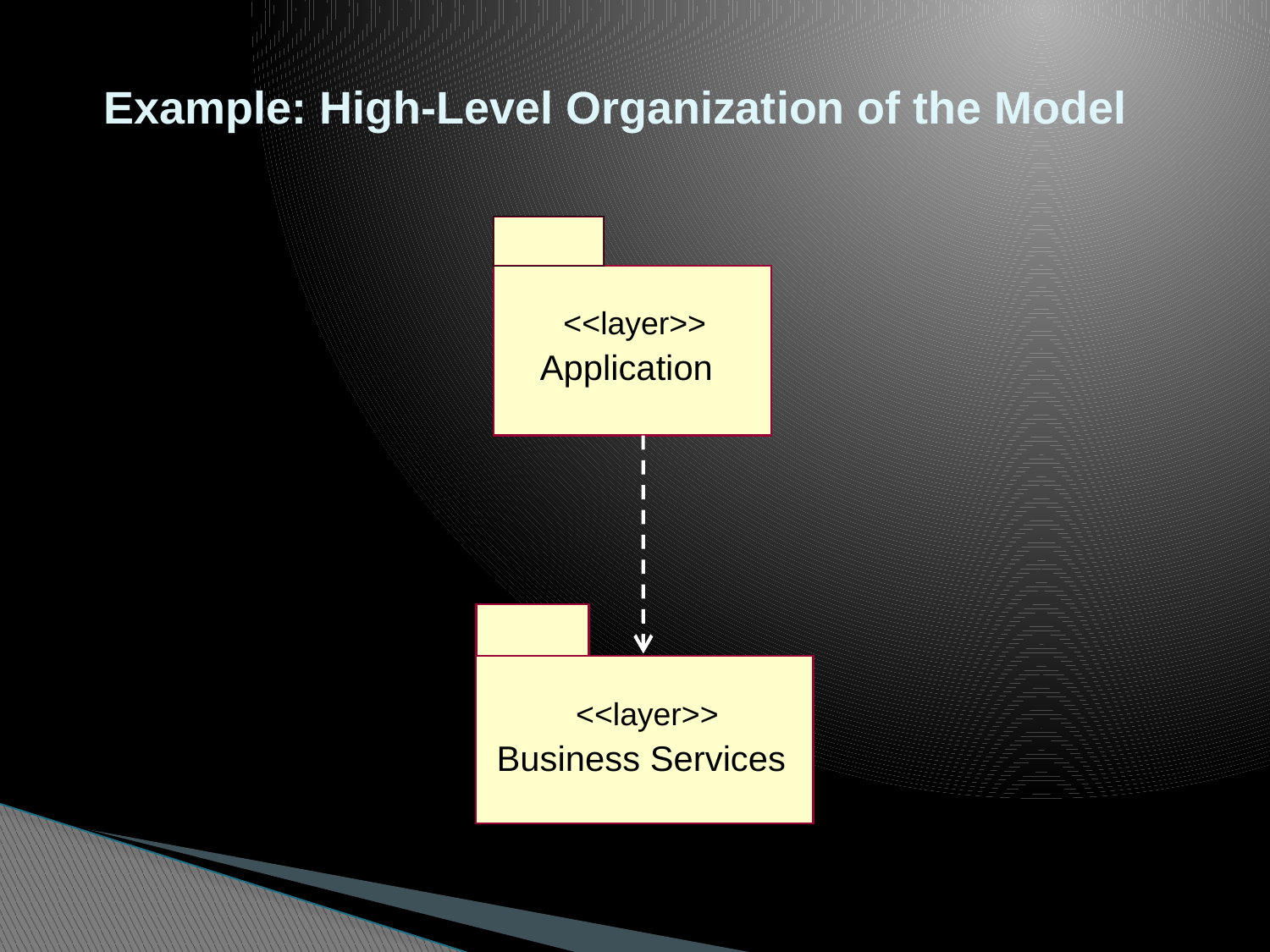

# Example: High-Level Organization of the Model

<<layer>>
Application

<<layer>>
Business Services